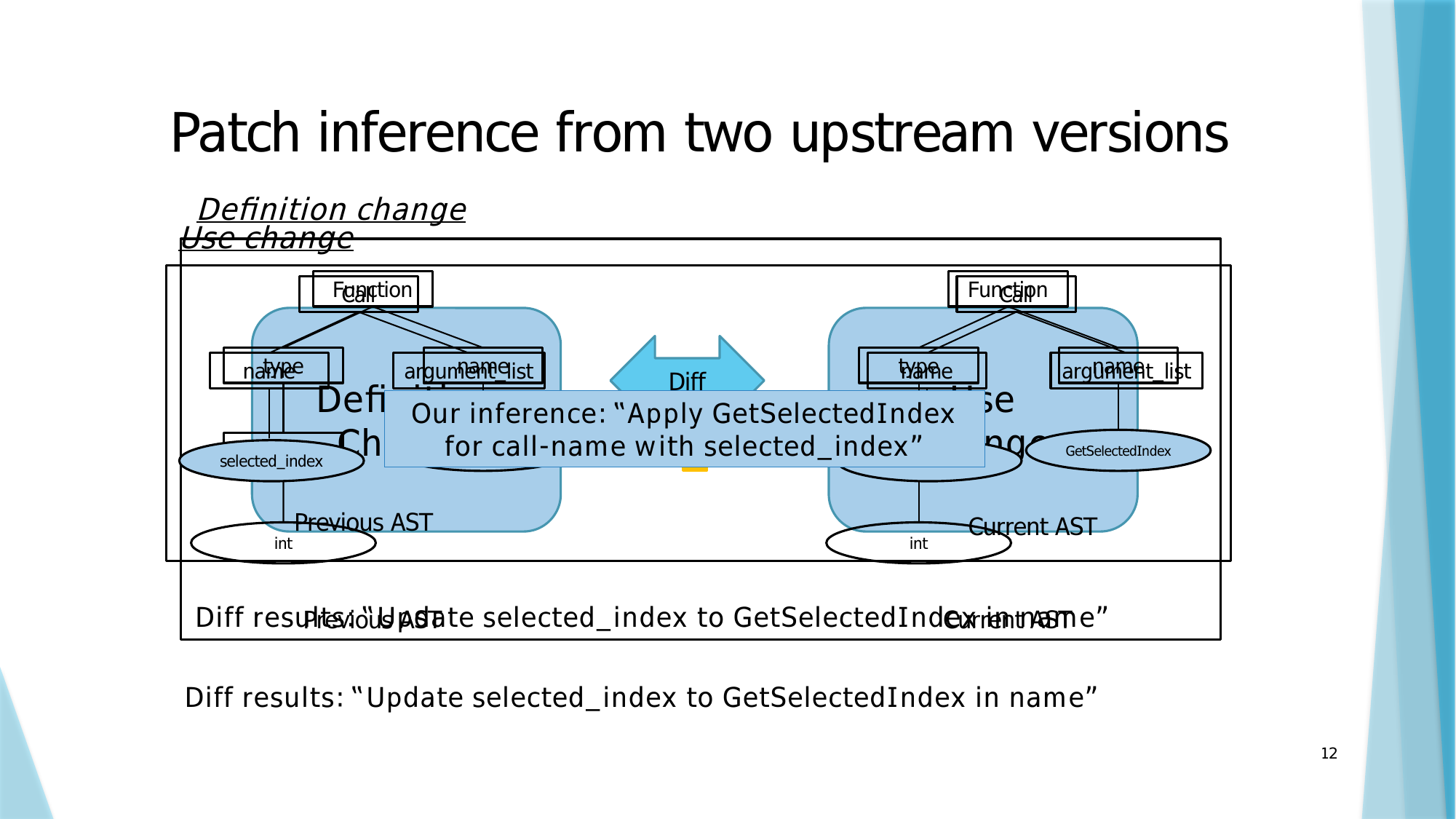

# Patch inference from two upstream versions
Definition change
Function
Function
type
name
type
name

Diff
selected_index
GetSelectedIndex
name
name
int
int
Previous AST
Current AST
Diff results: “Update selected_index to GetSelectedIndex in name”

Use change
Call
Call

name
argument_list
name
argument_list
Diff
selected_index
GetSelectedIndex
Previous AST
Current AST
Diff results: “Update selected_index to GetSelectedIndex in name”

Definition
Change
Use
Change

Our inference: “Apply GetSelectedIndex for call-name with selected_index”
12